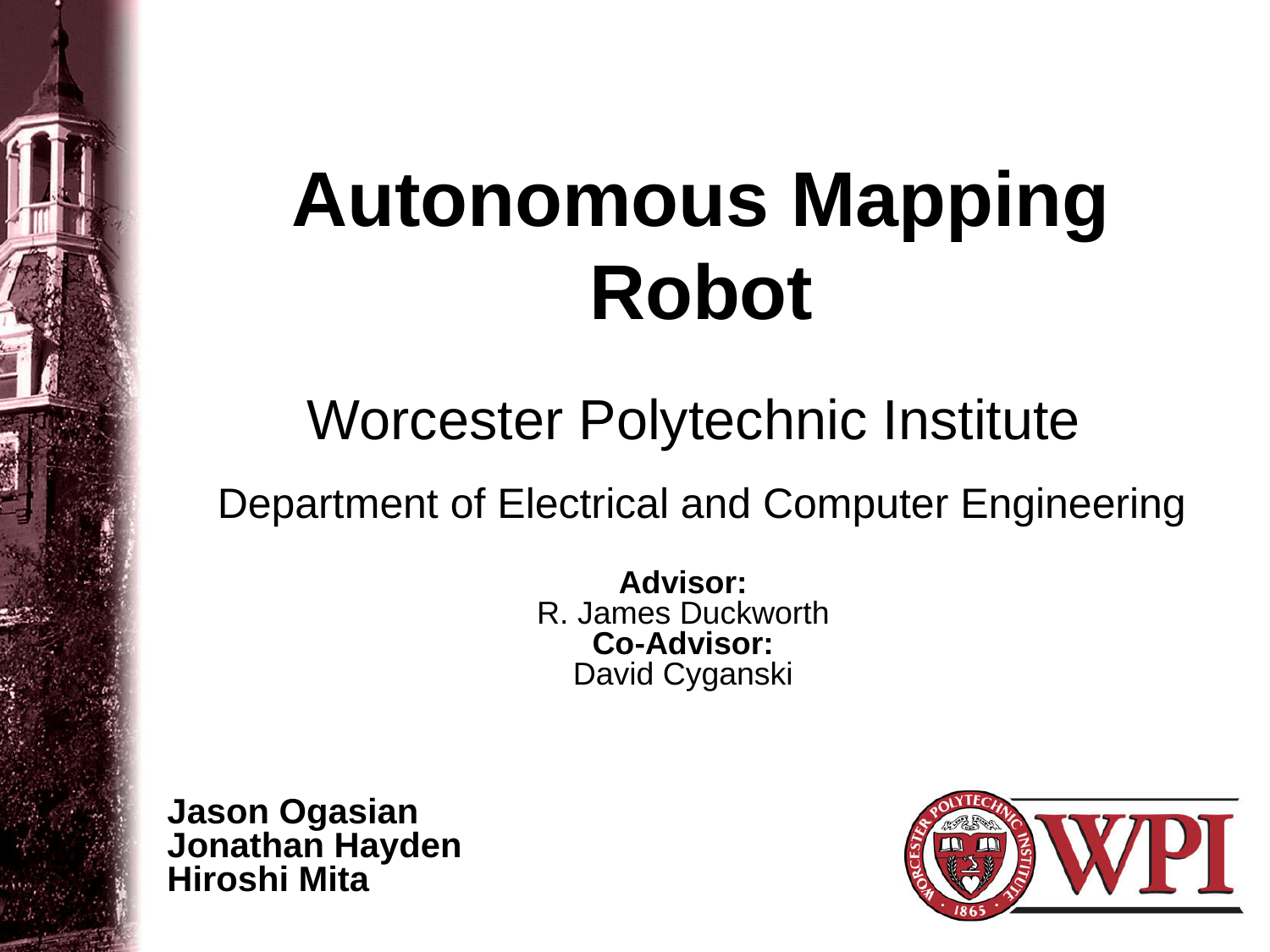

# Autonomous Mapping Robot
Worcester Polytechnic Institute

Department of Electrical and Computer Engineering
Advisor:
R. James Duckworth
Co-Advisor:
David Cyganski
Jason Ogasian
Jonathan Hayden
Hiroshi Mita